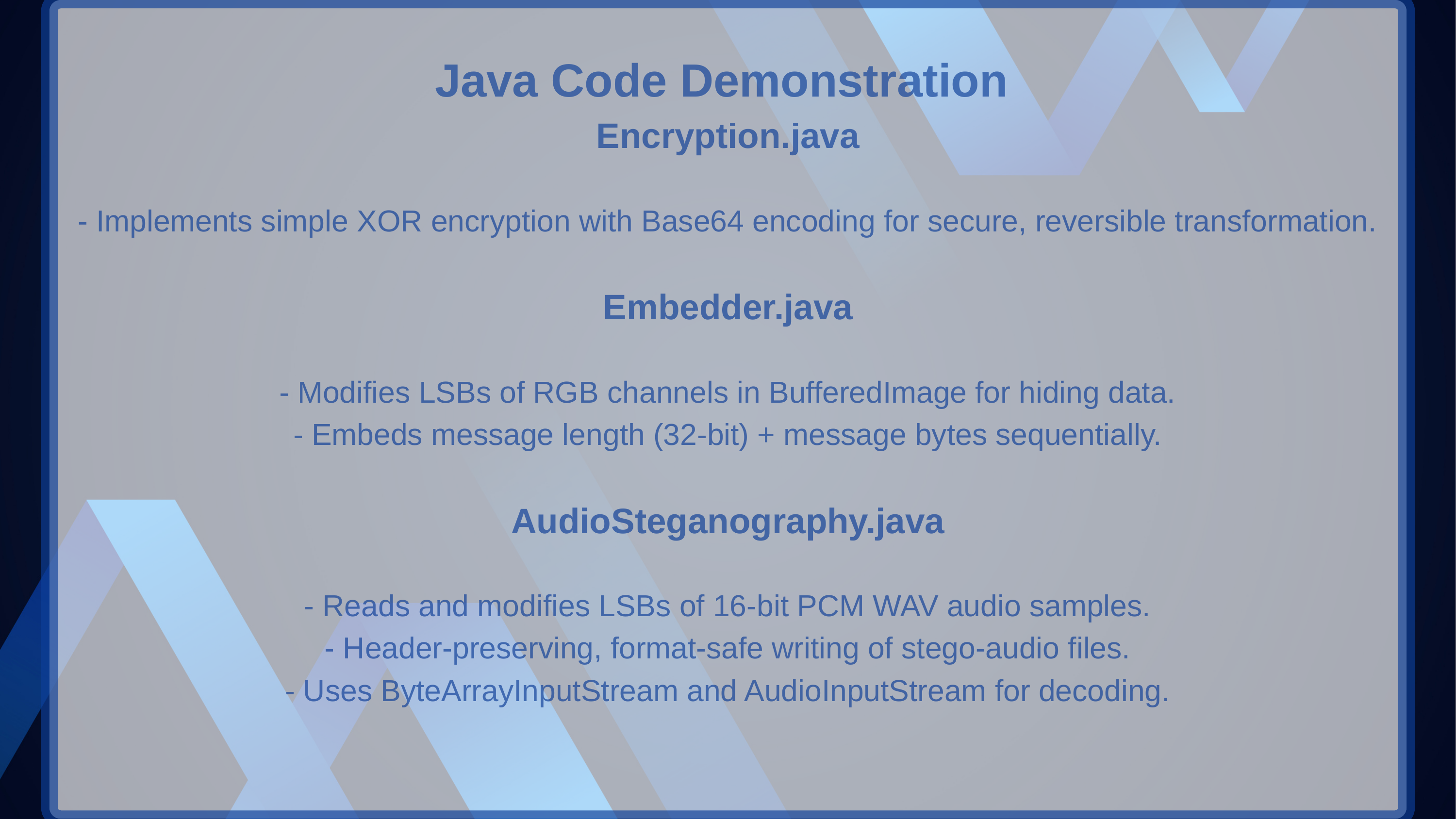

Java Code Demonstration
Encryption.java

- Implements simple XOR encryption with Base64 encoding for secure, reversible transformation.

Embedder.java

- Modifies LSBs of RGB channels in BufferedImage for hiding data.
- Embeds message length (32-bit) + message bytes sequentially.

AudioSteganography.java

- Reads and modifies LSBs of 16-bit PCM WAV audio samples.
- Header-preserving, format-safe writing of stego-audio files.
- Uses ByteArrayInputStream and AudioInputStream for decoding.